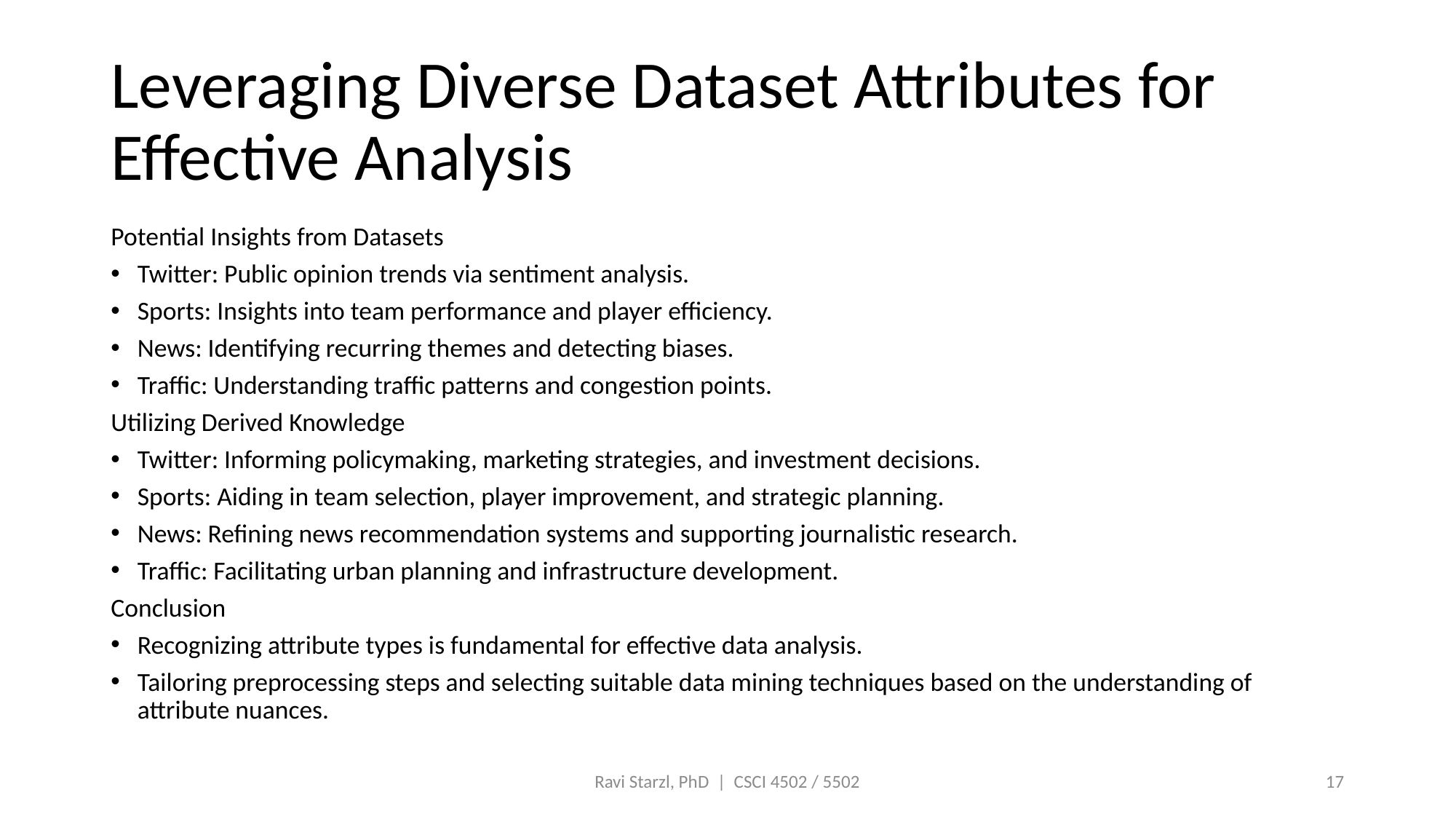

# Leveraging Diverse Dataset Attributes for Effective Analysis
Potential Insights from Datasets
Twitter: Public opinion trends via sentiment analysis.
Sports: Insights into team performance and player efficiency.
News: Identifying recurring themes and detecting biases.
Traffic: Understanding traffic patterns and congestion points.
Utilizing Derived Knowledge
Twitter: Informing policymaking, marketing strategies, and investment decisions.
Sports: Aiding in team selection, player improvement, and strategic planning.
News: Refining news recommendation systems and supporting journalistic research.
Traffic: Facilitating urban planning and infrastructure development.
Conclusion
Recognizing attribute types is fundamental for effective data analysis.
Tailoring preprocessing steps and selecting suitable data mining techniques based on the understanding of attribute nuances.
Ravi Starzl, PhD  |  CSCI 4502 / 5502
17